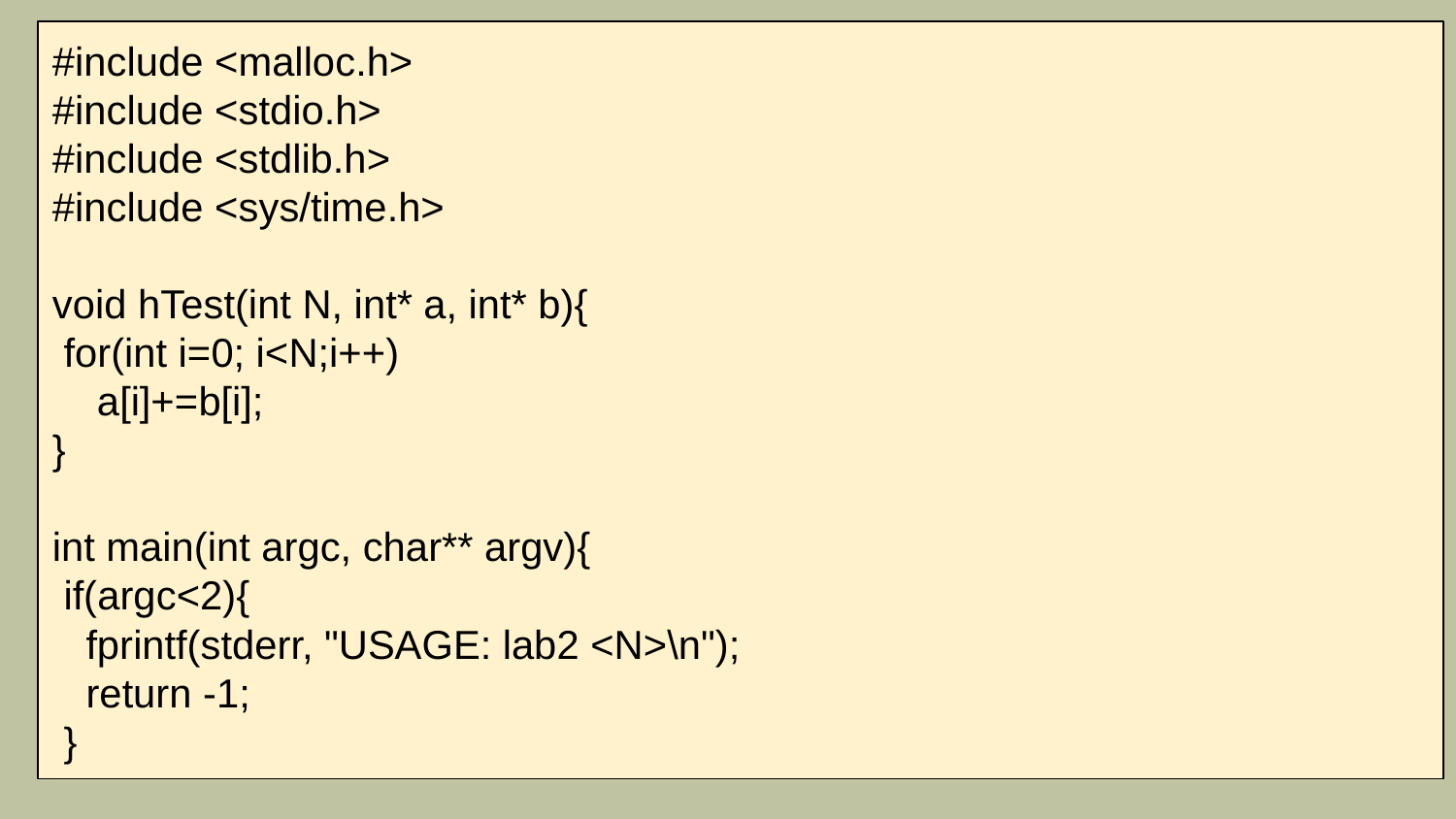

#include <malloc.h>
#include <stdio.h>
#include <stdlib.h>
#include <sys/time.h>

void hTest(int N, int* a, int* b){
 for(int i=0; i<N;i++)
    a[i]+=b[i];
}

int main(int argc, char** argv){
 if(argc<2){
   fprintf(stderr, "USAGE: lab2 <N>\n");
   return -1;
 }